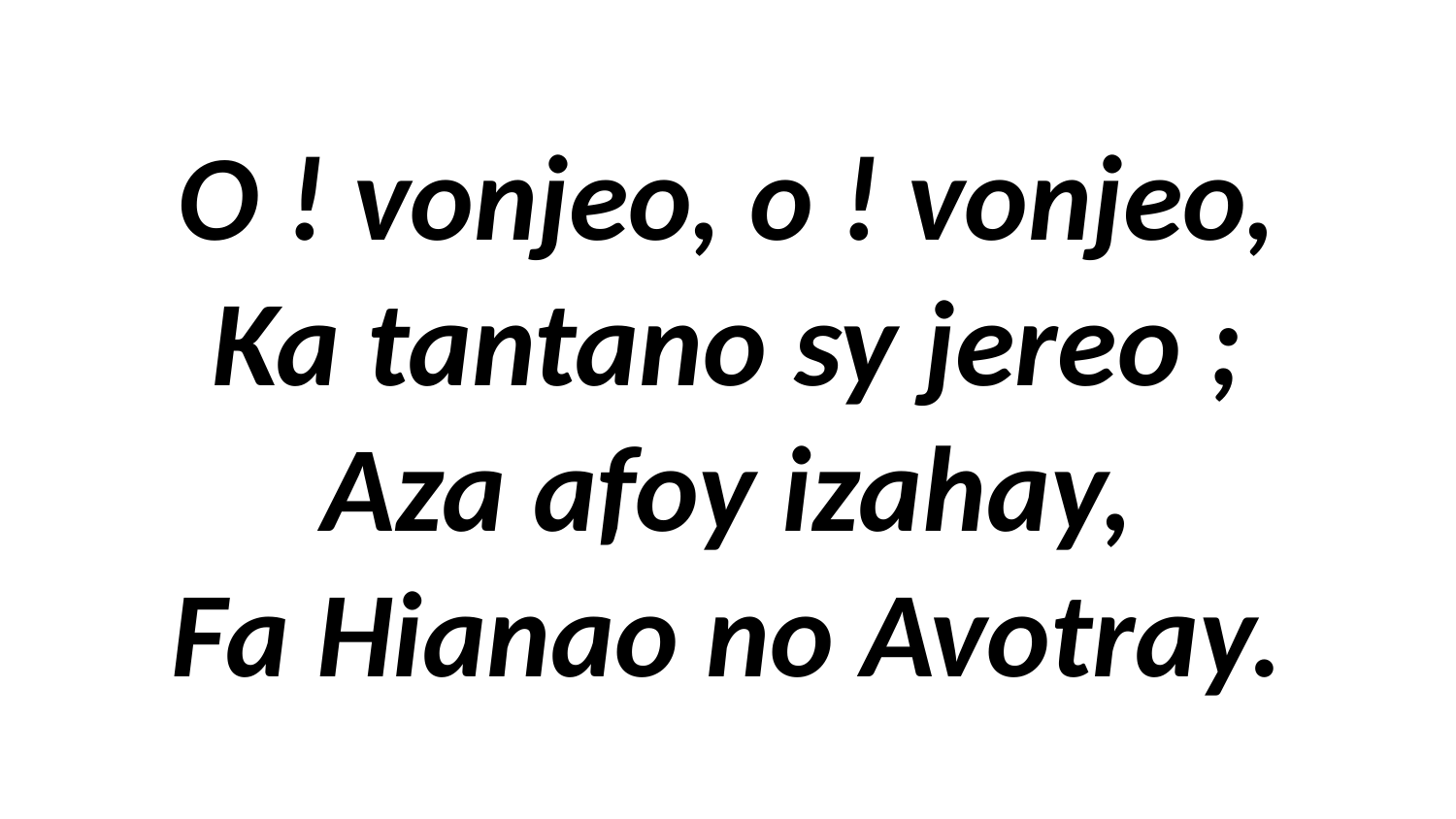

O ! vonjeo, o ! vonjeo,
Ka tantano sy jereo ;
Aza afoy izahay,
Fa Hianao no Avotray.